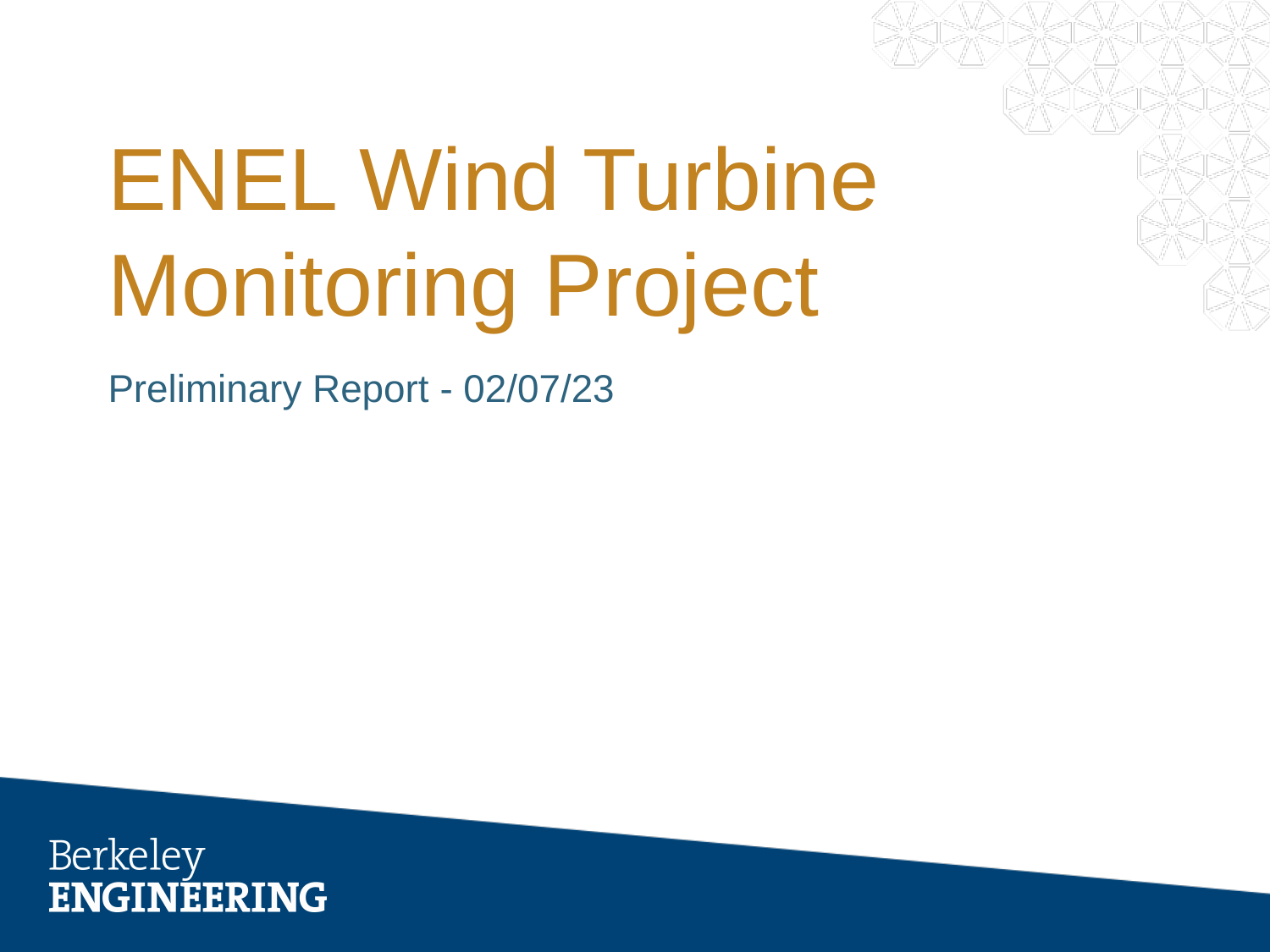

# ENEL Wind Turbine Monitoring Project
Preliminary Report - 02/07/23